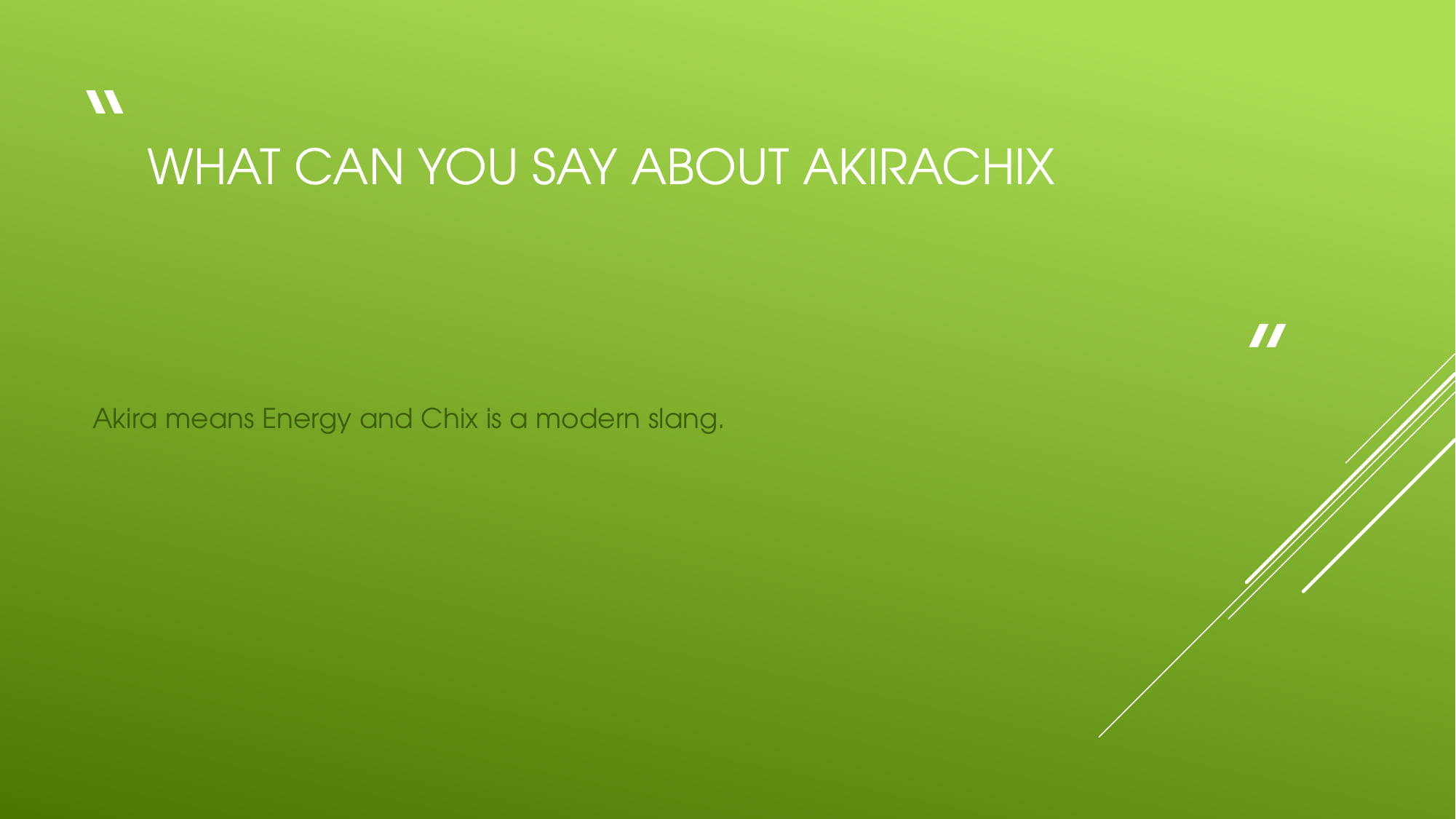

# What can you say about akirachix
Akira means Energy and Chix is a modern slang.